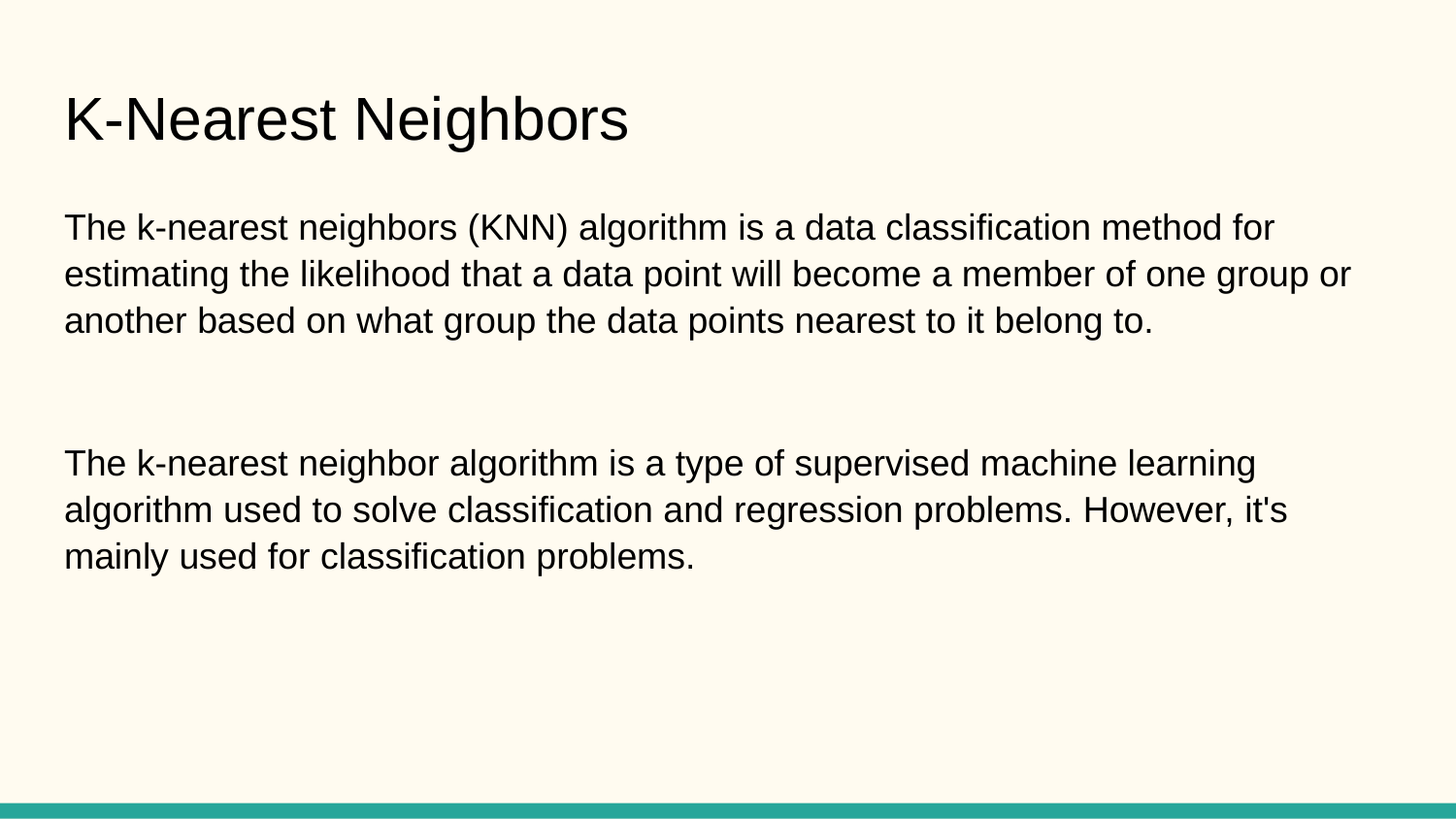

# K-Nearest Neighbors
The k-nearest neighbors (KNN) algorithm is a data classification method for estimating the likelihood that a data point will become a member of one group or another based on what group the data points nearest to it belong to.

The k-nearest neighbor algorithm is a type of supervised machine learning algorithm used to solve classification and regression problems. However, it's mainly used for classification problems.